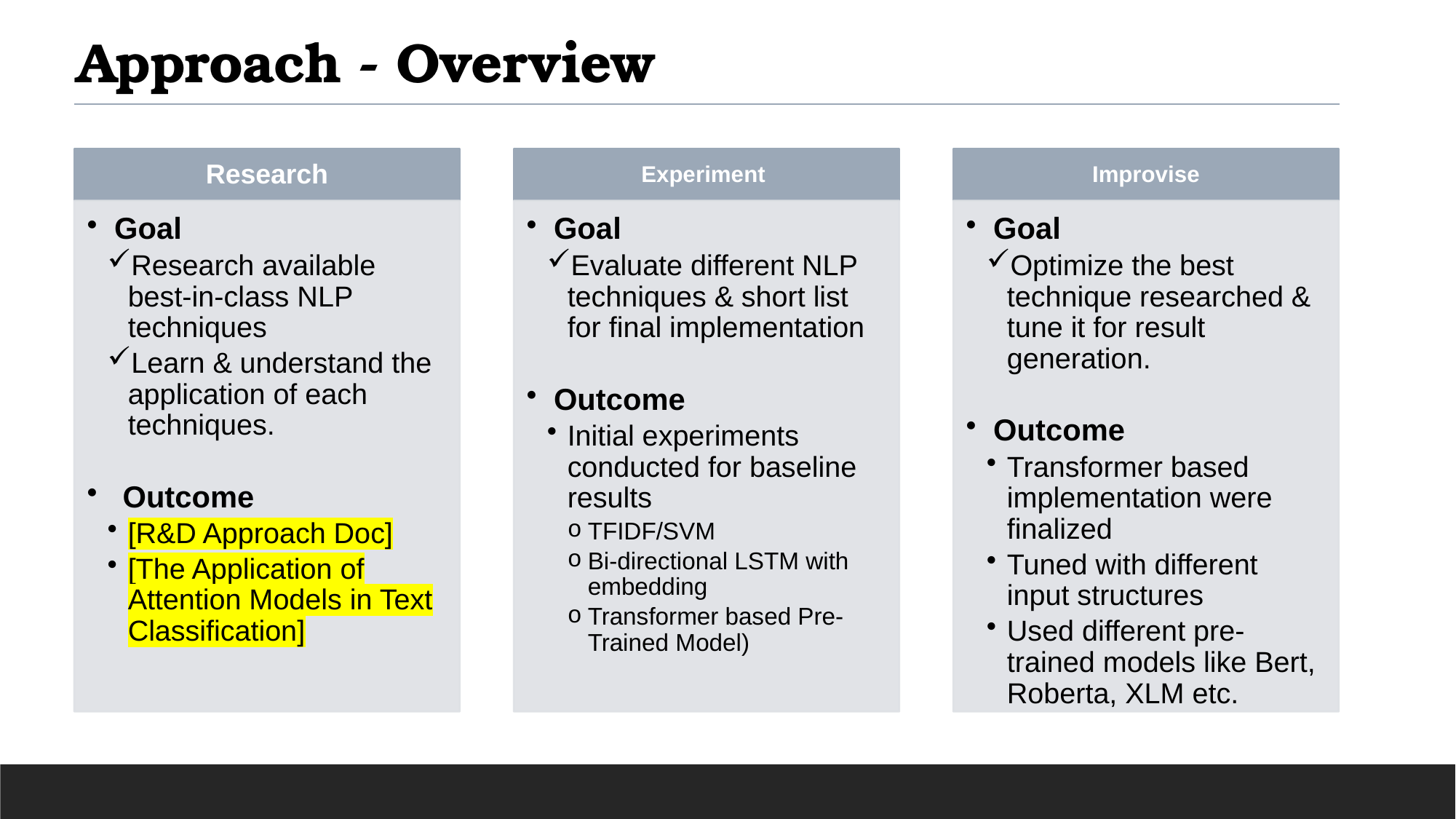

Approach - Overview
Research
Goal
Research available best-in-class NLP techniques
Learn & understand the application of each techniques.

 Outcome
[R&D Approach Doc]
[The Application of Attention Models in Text Classification]

Experiment
Goal
Evaluate different NLP techniques & short list for final implementation

Outcome
Initial experiments conducted for baseline results
TFIDF/SVM
Bi-directional LSTM with embedding
Transformer based Pre-Trained Model)
Improvise
Goal
Optimize the best technique researched & tune it for result generation.

Outcome
Transformer based implementation were finalized
Tuned with different input structures
Used different pre-trained models like Bert, Roberta, XLM etc.